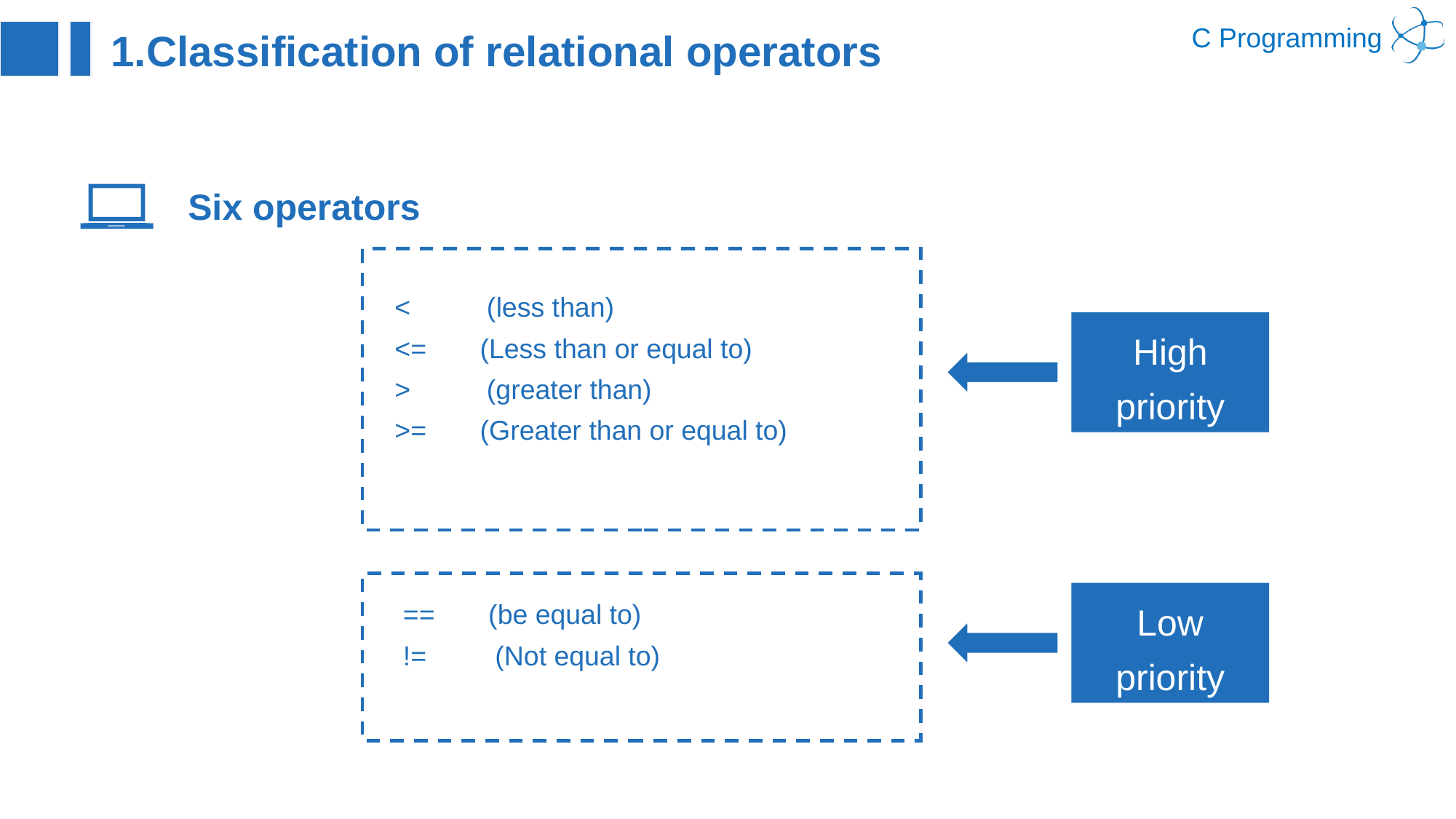

1.Classification of relational operators

Six operators

<          (less than)
<=       (Less than or equal to)
>          (greater than)
>=       (Greater than or equal to)
High priority

Low priority
==       (be equal to)
!=         (Not equal to)